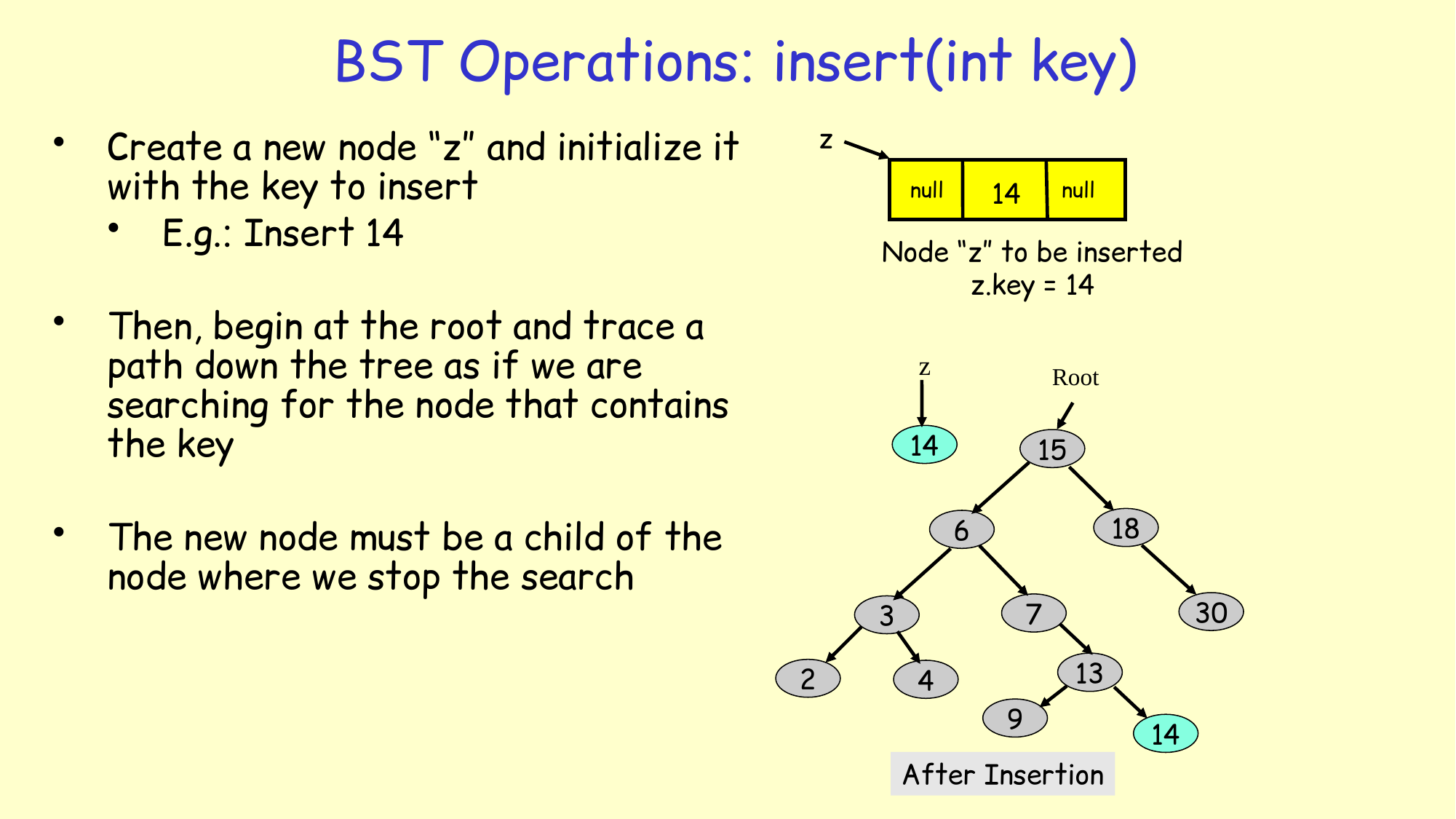

# BST Operations: insert(int key)
z

14
null
null
Node “z” to be inserted
z.key = 14
Create a new node “z” and initialize it with the key to insert
E.g.: Insert 14

Then, begin at the root and trace a path down the tree as if we are searching for the node that contains the key

The new node must be a child of the node where we stop the search

z

14
Root

15

18
6

30
7
3

13
2
4

14
9
Before Insertion
After Insertion